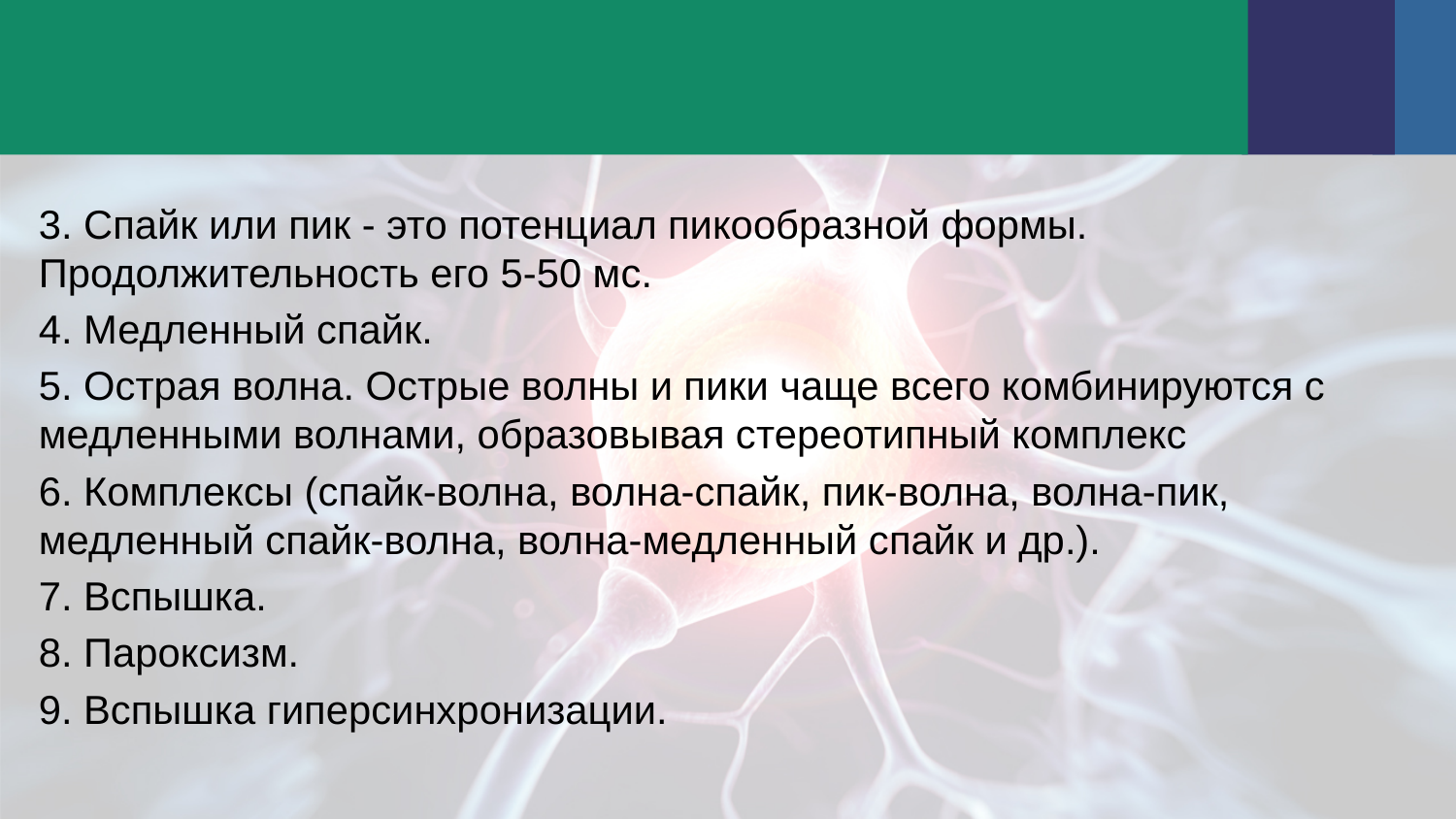

#
3. Спайк или пик ‑ это потенциал пикообразной формы. Продолжительность его 5‑50 мс.
4. Медленный спайк.
5. Острая волна. Острые волны и пики чаще всего комбинируются с медленными волнами, образовывая стереотипный комплекс
6. Комплексы (спайк-волна, волна-спайк, пик-волна, волна-пик, медленный спайк-волна, волна-медленный спайк и др.).
7. Вспышка.
8. Пароксизм.
9. Вспышка гиперсинхронизации.